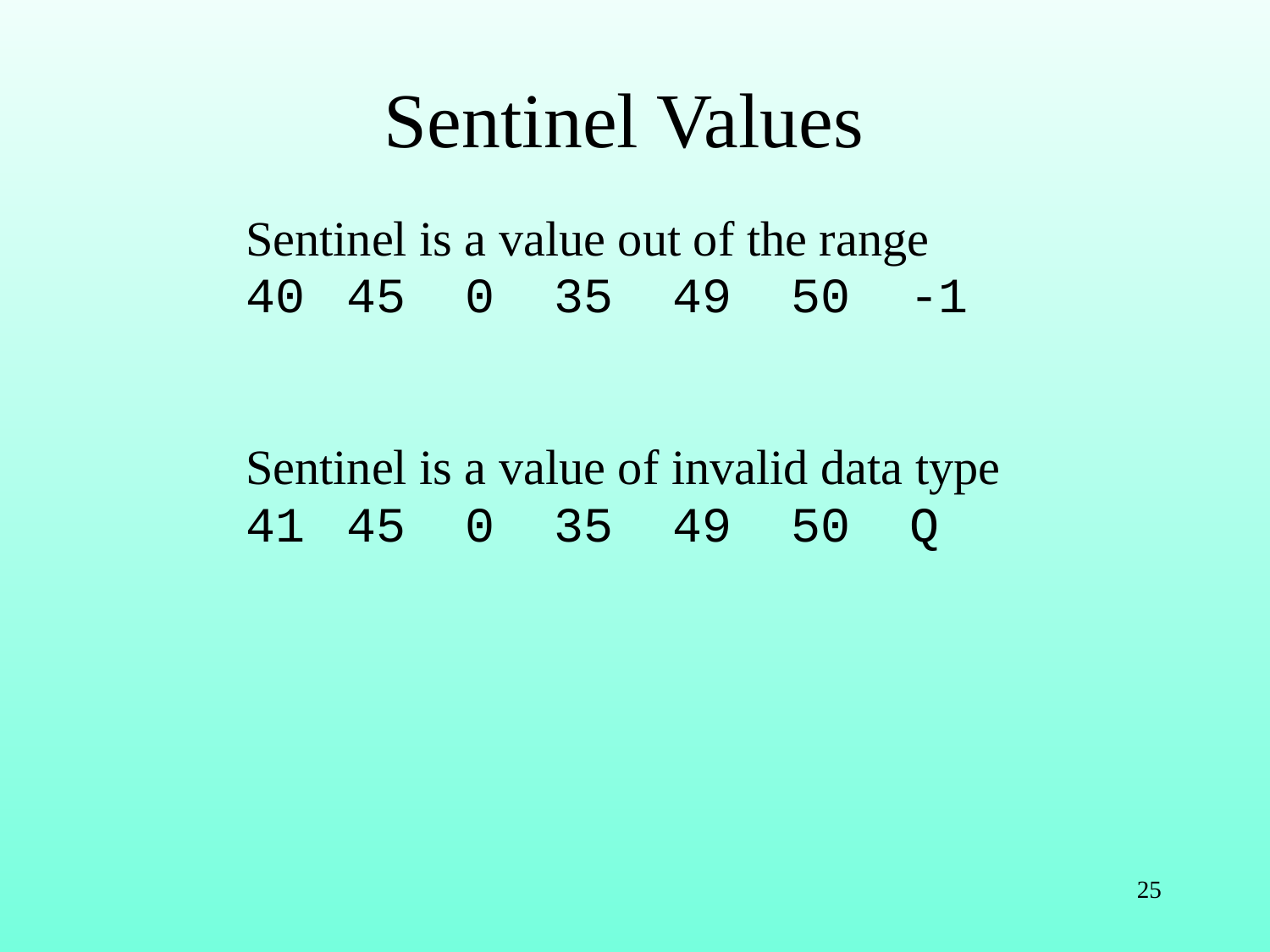

# Sentinel Values
Sentinel is a value out of the range
 45  0  35  49  50  -1

Sentinel is a value of invalid data type
 45  0  35  49  50  Q

25